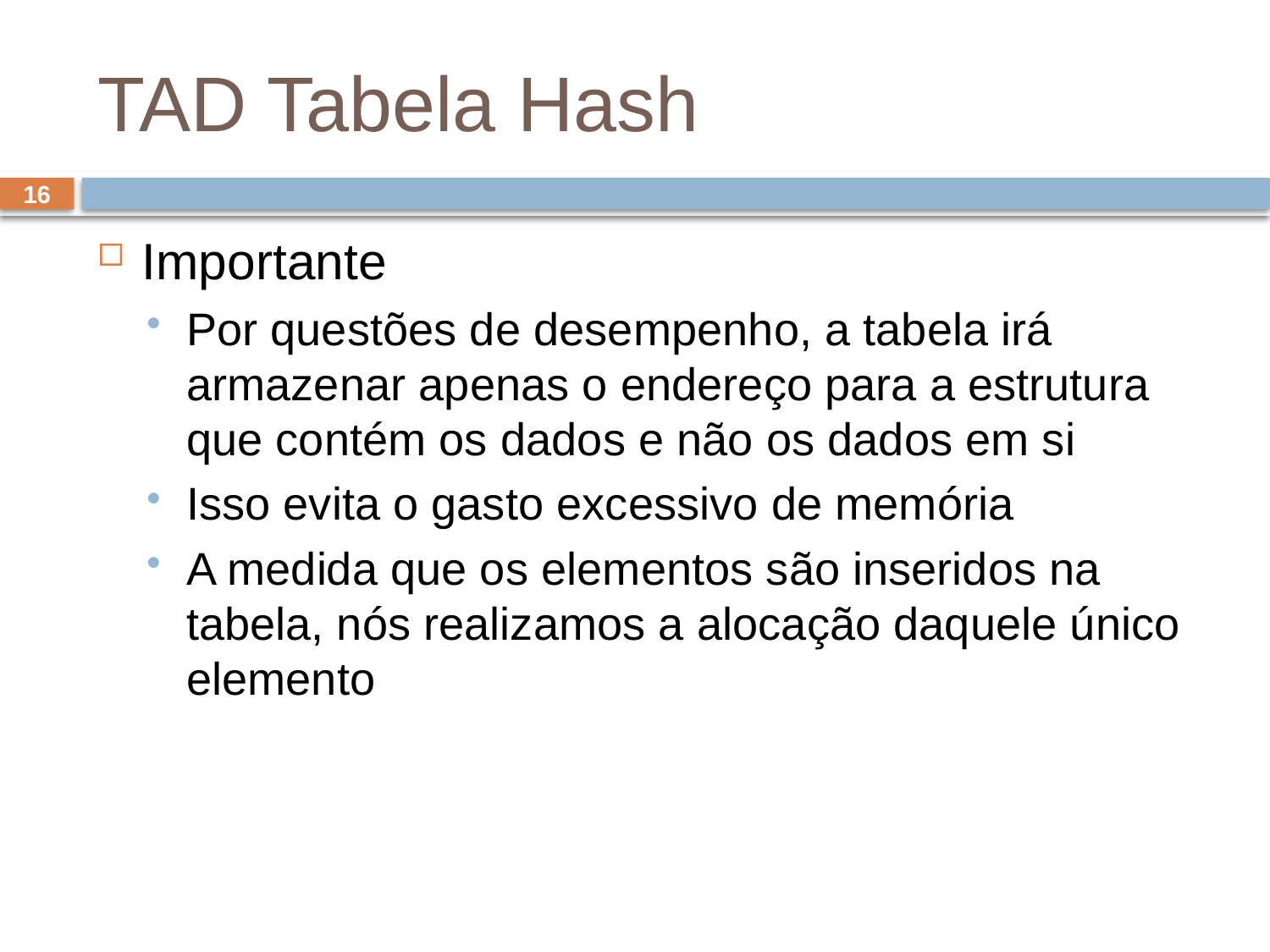

# TAD Tabela Hash
16
Importante
Por questões de desempenho, a tabela irá armazenar apenas o endereço para a estrutura que contém os dados e não os dados em si
Isso evita o gasto excessivo de memória
A medida que os elementos são inseridos na tabela, nós realizamos a alocação daquele único elemento